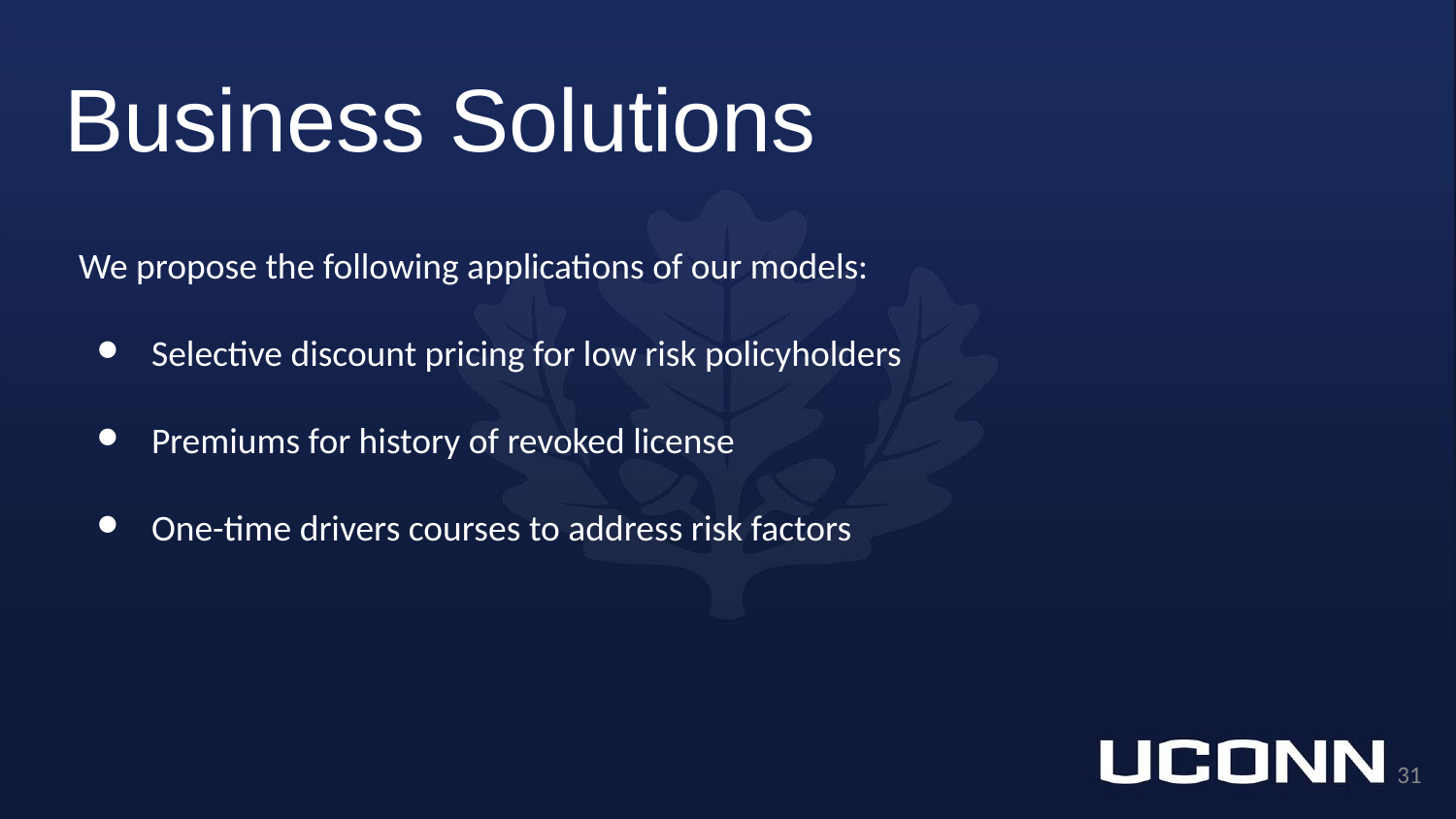

# Business Solutions
We propose the following applications of our models:

Selective discount pricing for low risk policyholders

Premiums for history of revoked license

One-time drivers courses to address risk factors
31